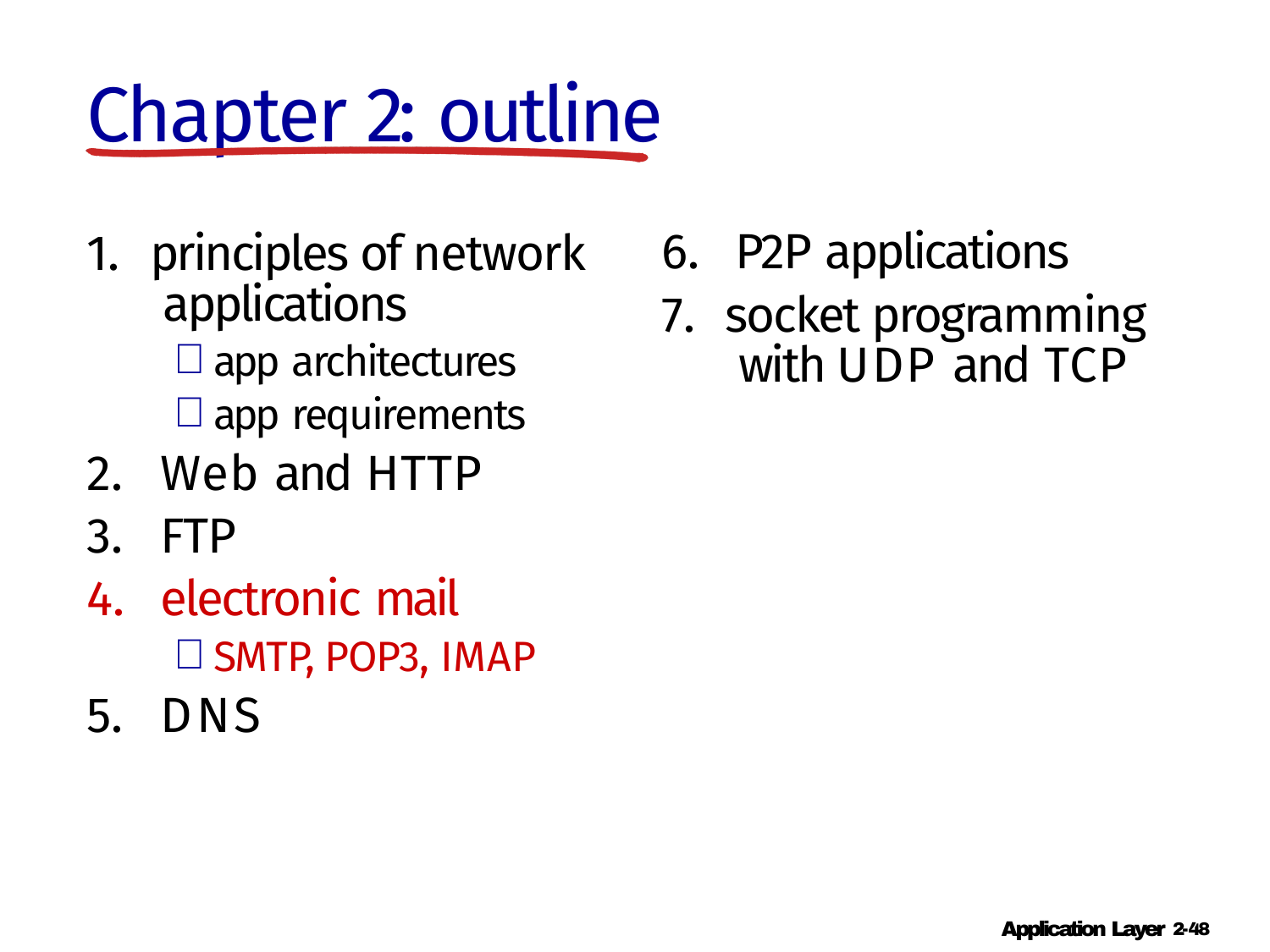

# Chapter 2: outline

P2P applications
socket programming  with UDP and TCP
principles of network  applications
app architectures
app requirements
Web and HTTP
FTP
electronic mail
SMTP, POP3, IMAP
DNS
Application Layer 2-48